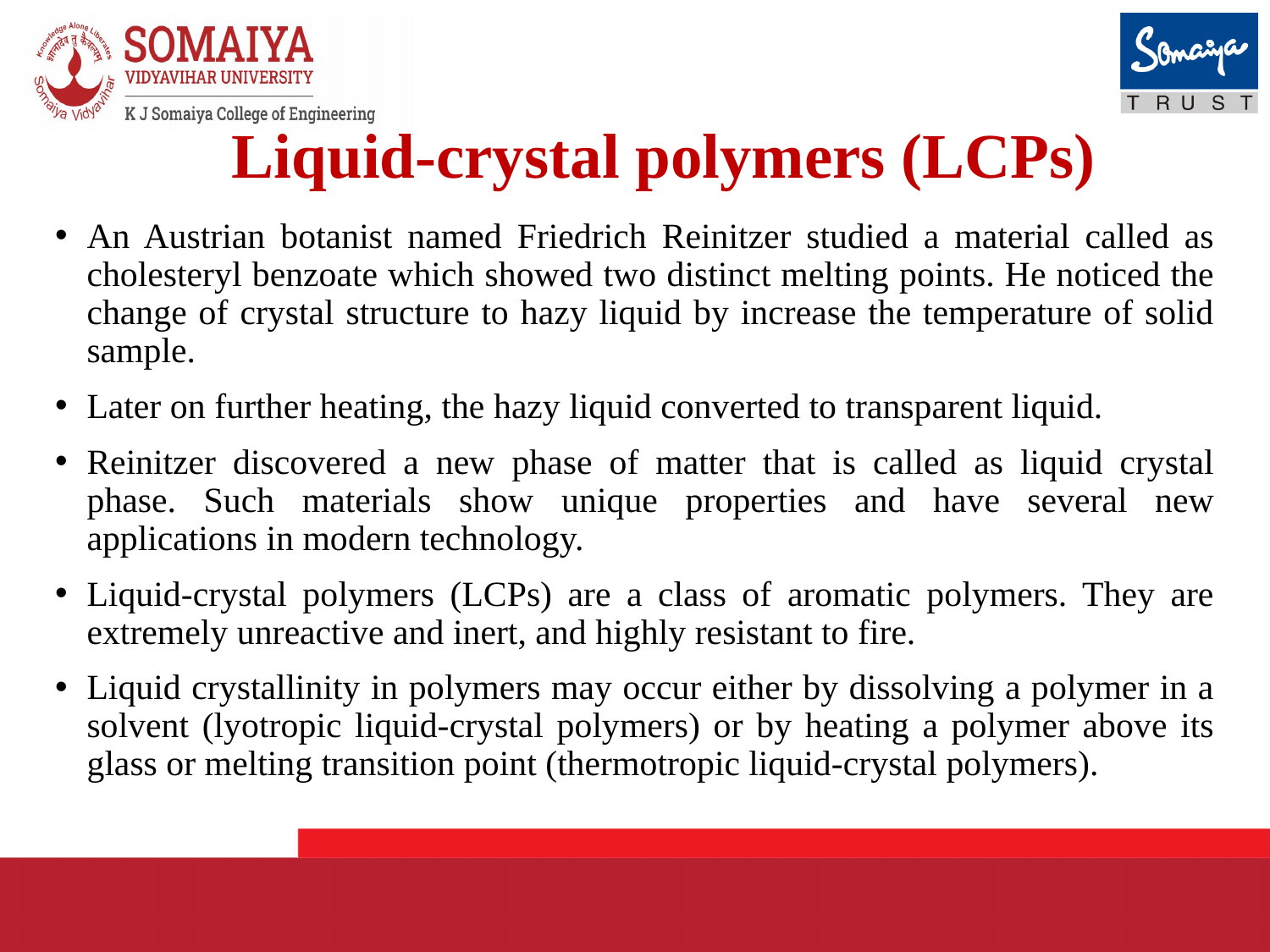

# Liquid-crystal polymers (LCPs)
An Austrian botanist named Friedrich Reinitzer studied a material called as cholesteryl benzoate which showed two distinct melting points. He noticed the change of crystal structure to hazy liquid by increase the temperature of solid sample.
Later on further heating, the hazy liquid converted to transparent liquid.
Reinitzer discovered a new phase of matter that is called as liquid crystal phase. Such materials show unique properties and have several new applications in modern technology.
Liquid-crystal polymers (LCPs) are a class of aromatic polymers. They are extremely unreactive and inert, and highly resistant to fire.
Liquid crystallinity in polymers may occur either by dissolving a polymer in a solvent (lyotropic liquid-crystal polymers) or by heating a polymer above its glass or melting transition point (thermotropic liquid-crystal polymers).